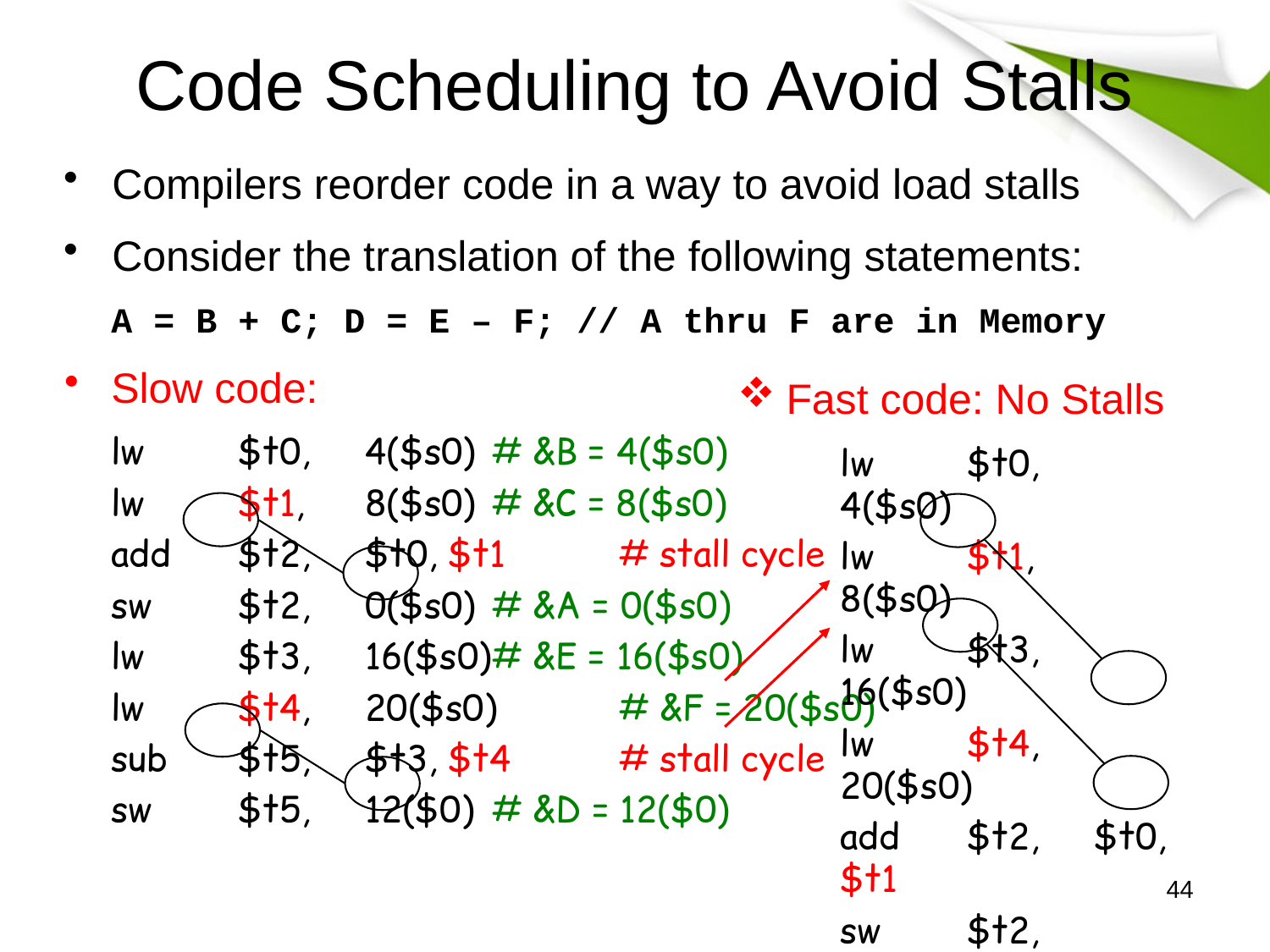

# Code Scheduling to Avoid Stalls
Compilers reorder code in a way to avoid load stalls
Consider the translation of the following statements:
	A = B + C; D = E – F; // A thru F are in Memory
Slow code:
	lw 	$t0,	4($s0)	# &B = 4($s0)
	lw 	$t1,	8($s0)	# &C = 8($s0)
	add 	$t2,	$t0, $t1	# stall cycle
	sw  	$t2,	0($s0)	# &A = 0($s0)
	lw	$t3,	16($s0)	# &E = 16($s0)
	lw 	$t4,	20($s0)	# &F = 20($s0)
	sub 	$t5,	$t3, $t4	# stall cycle
	sw	$t5,	12($0)	# &D = 12($0)
Fast code: No Stalls
	lw 	$t0,	4($s0)
	lw 	$t1,	8($s0)
	lw	$t3,	16($s0)
	lw 	$t4,	20($s0)
	add 	$t2,	$t0, $t1
	sw  	$t2,	0($s0)
	sub 	$t5,	$t3, $t4
	sw	$t5,	12($s0)

44